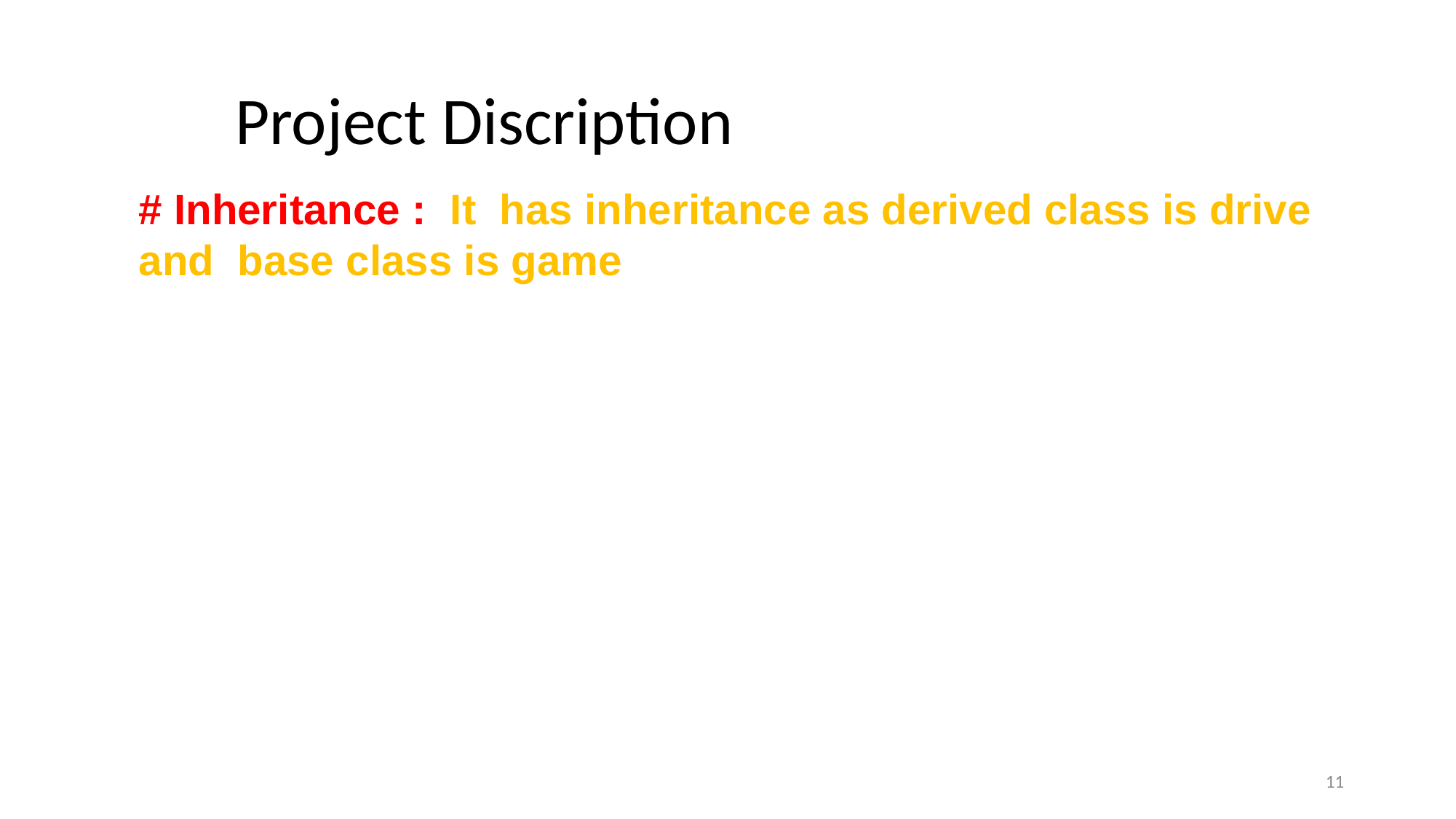

# Project Discription
# Inheritance :  It  has inheritance as derived class is drive and  base class is game

11